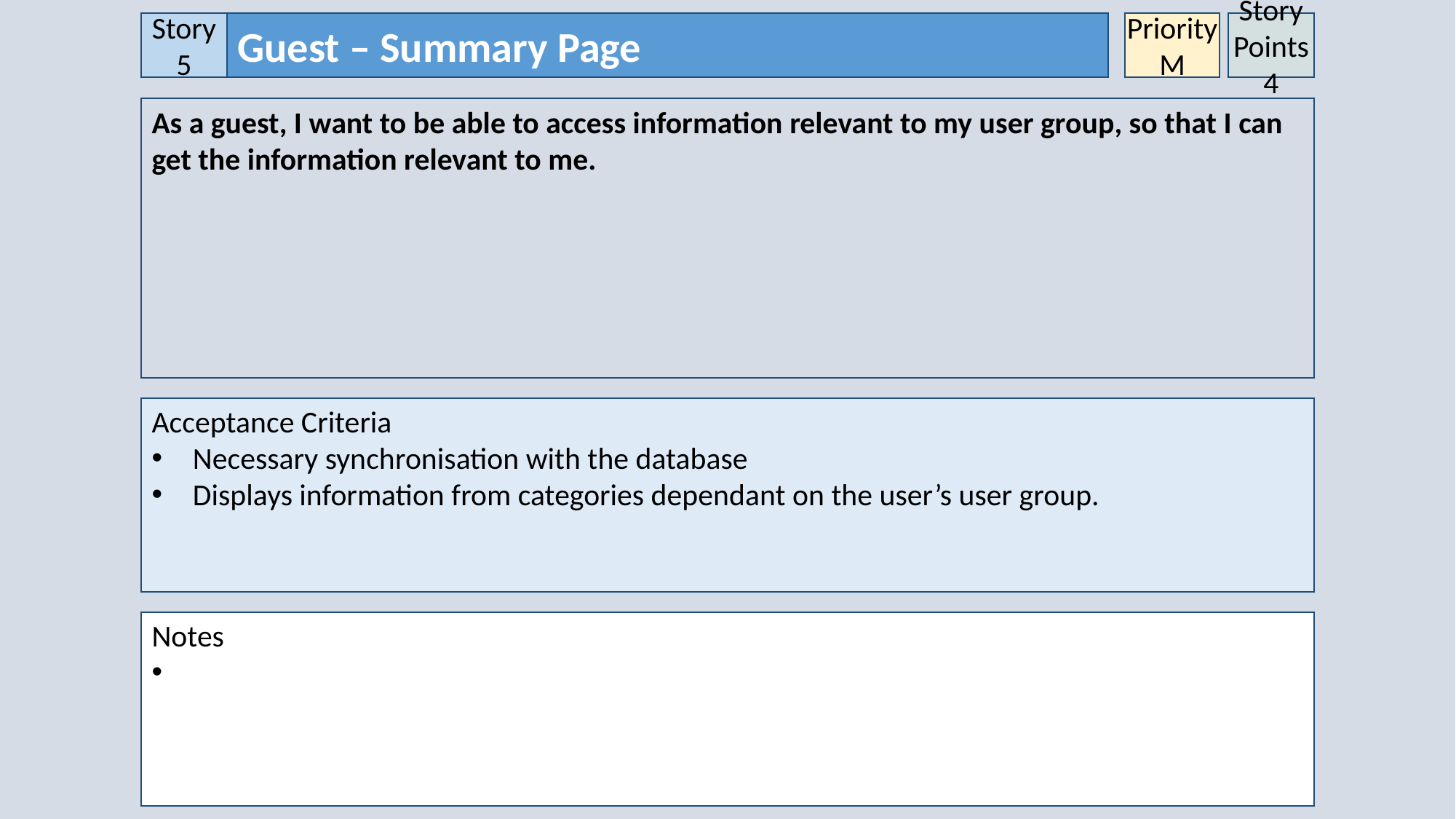

Story 5
Guest – Summary Page
Priority
M
Story Points
4
As a guest, I want to be able to access information relevant to my user group, so that I can get the information relevant to me.
Acceptance Criteria
Necessary synchronisation with the database
Displays information from categories dependant on the user’s user group.
Notes